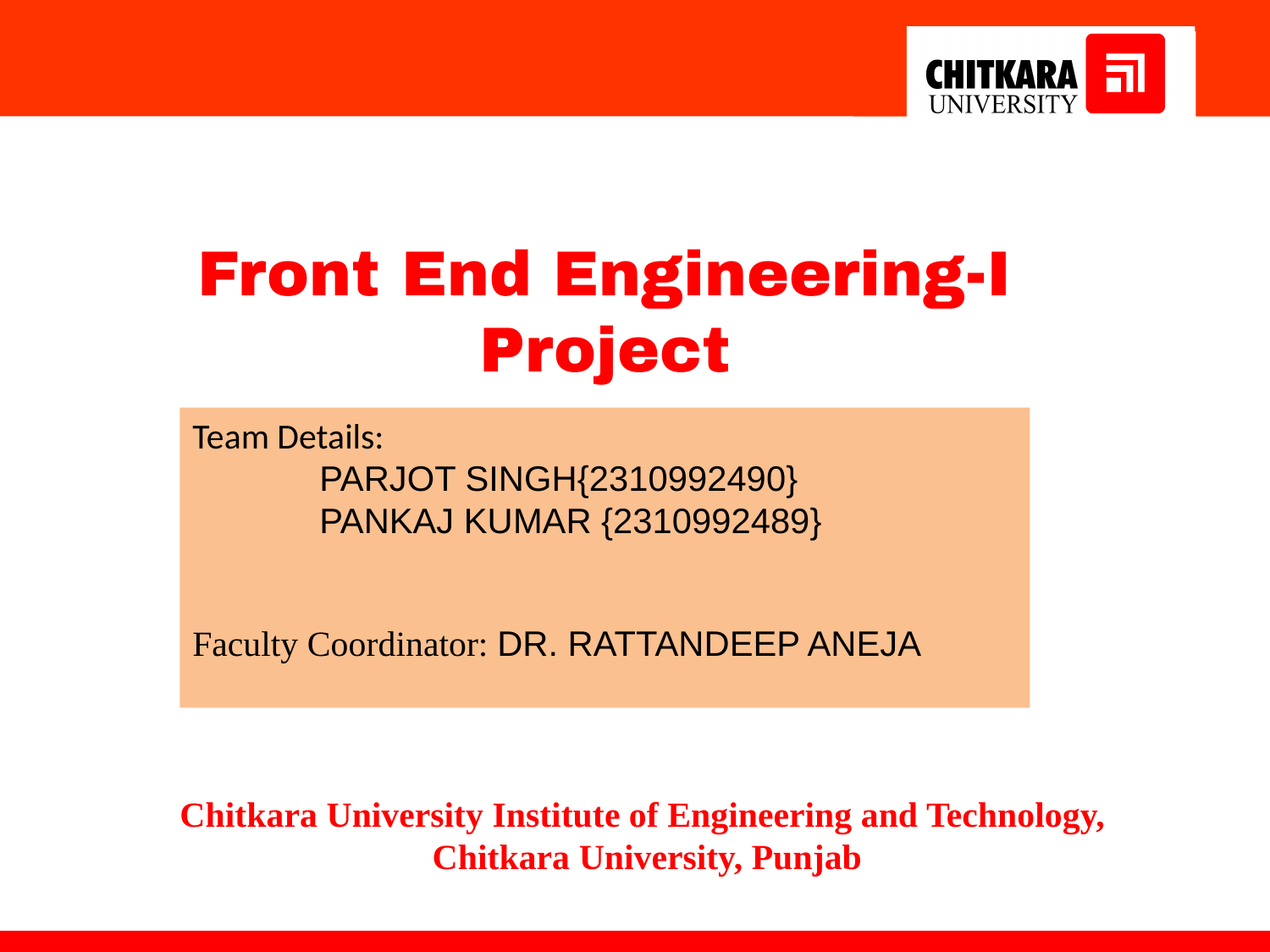

Front End Engineering-I Project
Team Details:
	PARJOT SINGH{2310992490}
	PANKAJ KUMAR {2310992489}

Faculty Coordinator: DR. RATTANDEEP ANEJA

Chitkara University Institute of Engineering and Technology,
Chitkara University, Punjab